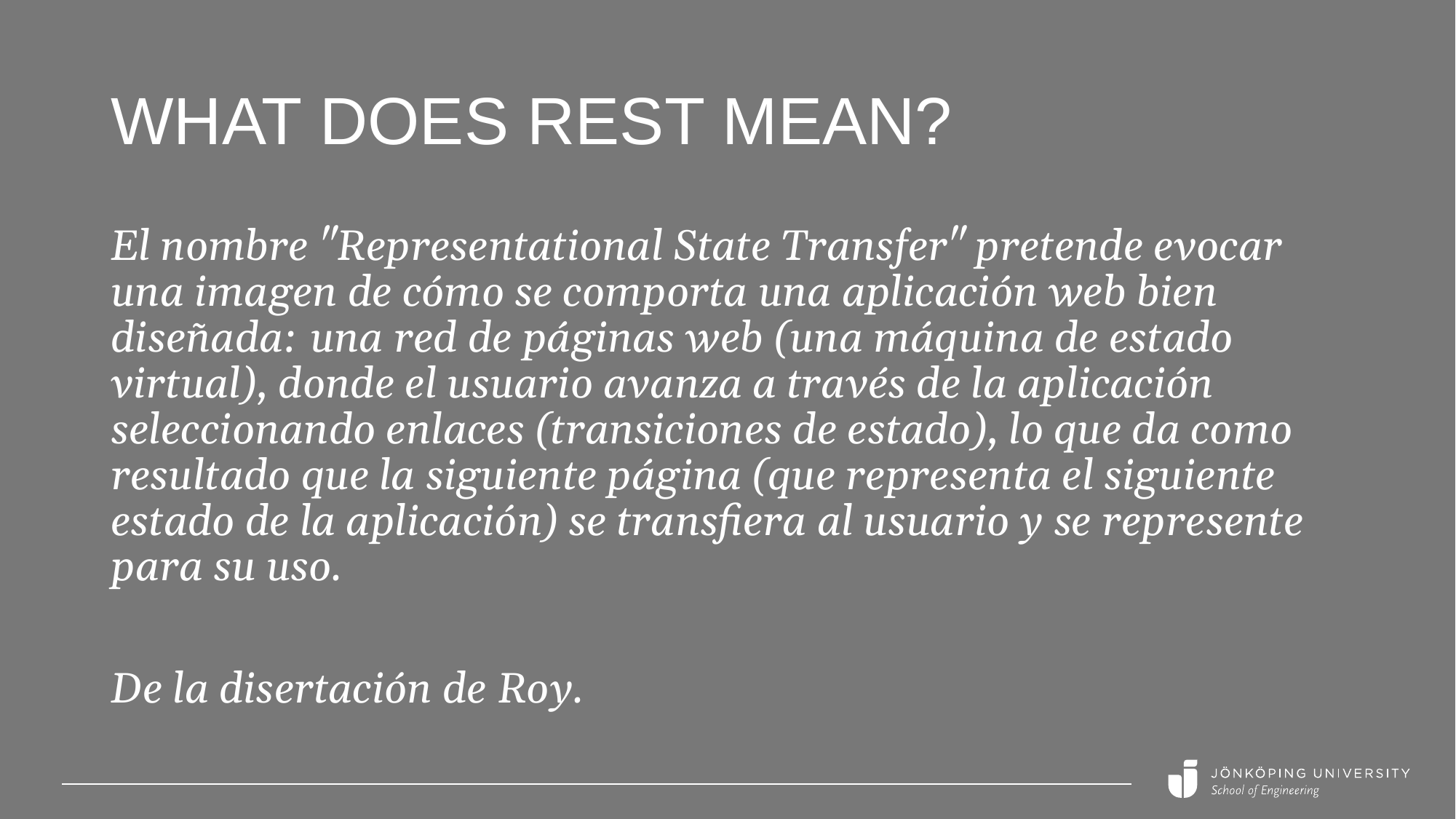

# What does REST mean?
El nombre "Representational State Transfer" pretende evocar una imagen de cómo se comporta una aplicación web bien diseñada: una red de páginas web (una máquina de estado virtual), donde el usuario avanza a través de la aplicación seleccionando enlaces (transiciones de estado), lo que da como resultado que la siguiente página (que representa el siguiente estado de la aplicación) se transfiera al usuario y se represente para su uso.

De la disertación de Roy.